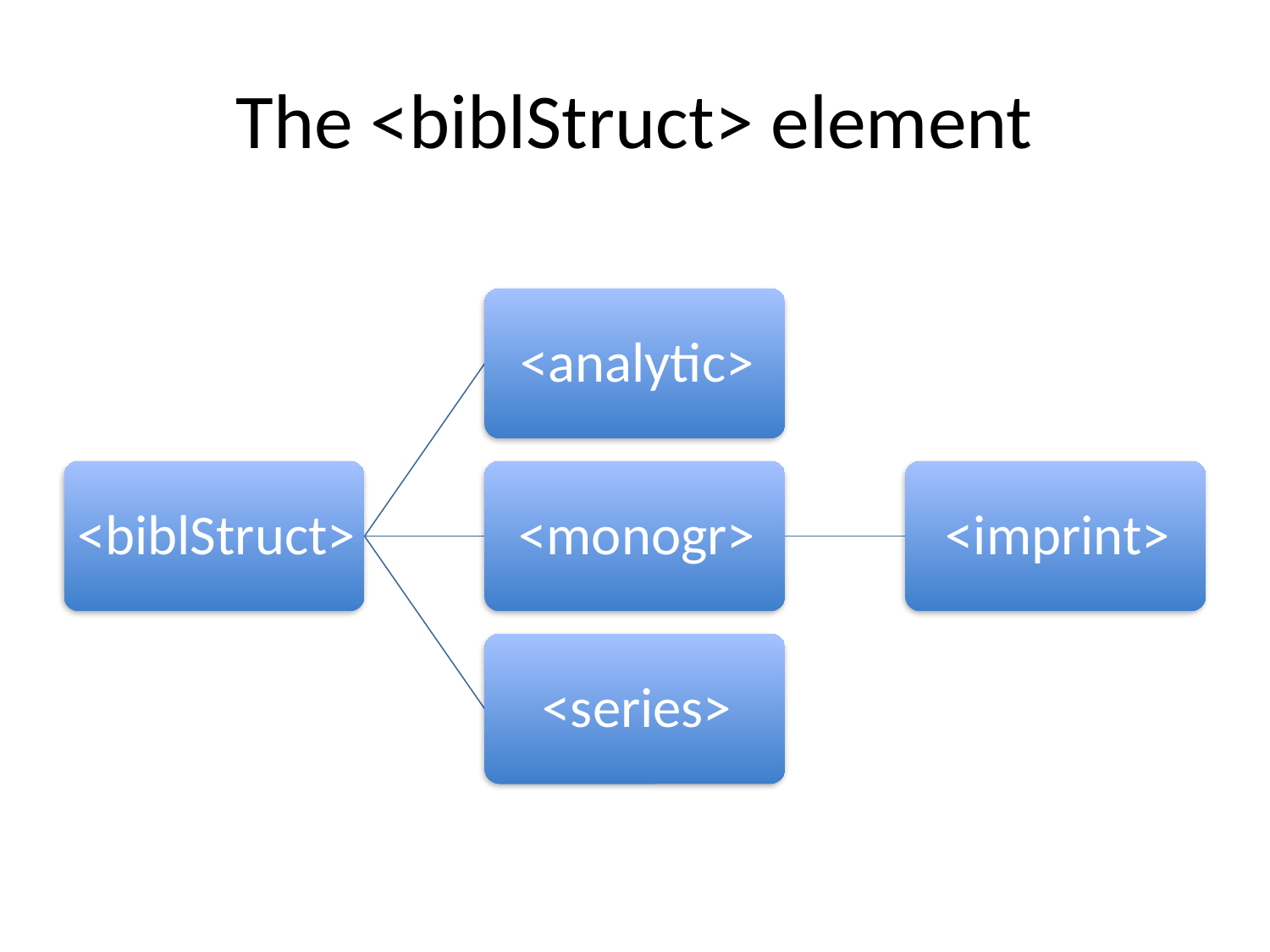

# The <biblStruct> element
<biblStruct>

<analytic>

<monogr>

<imprint>

<series>